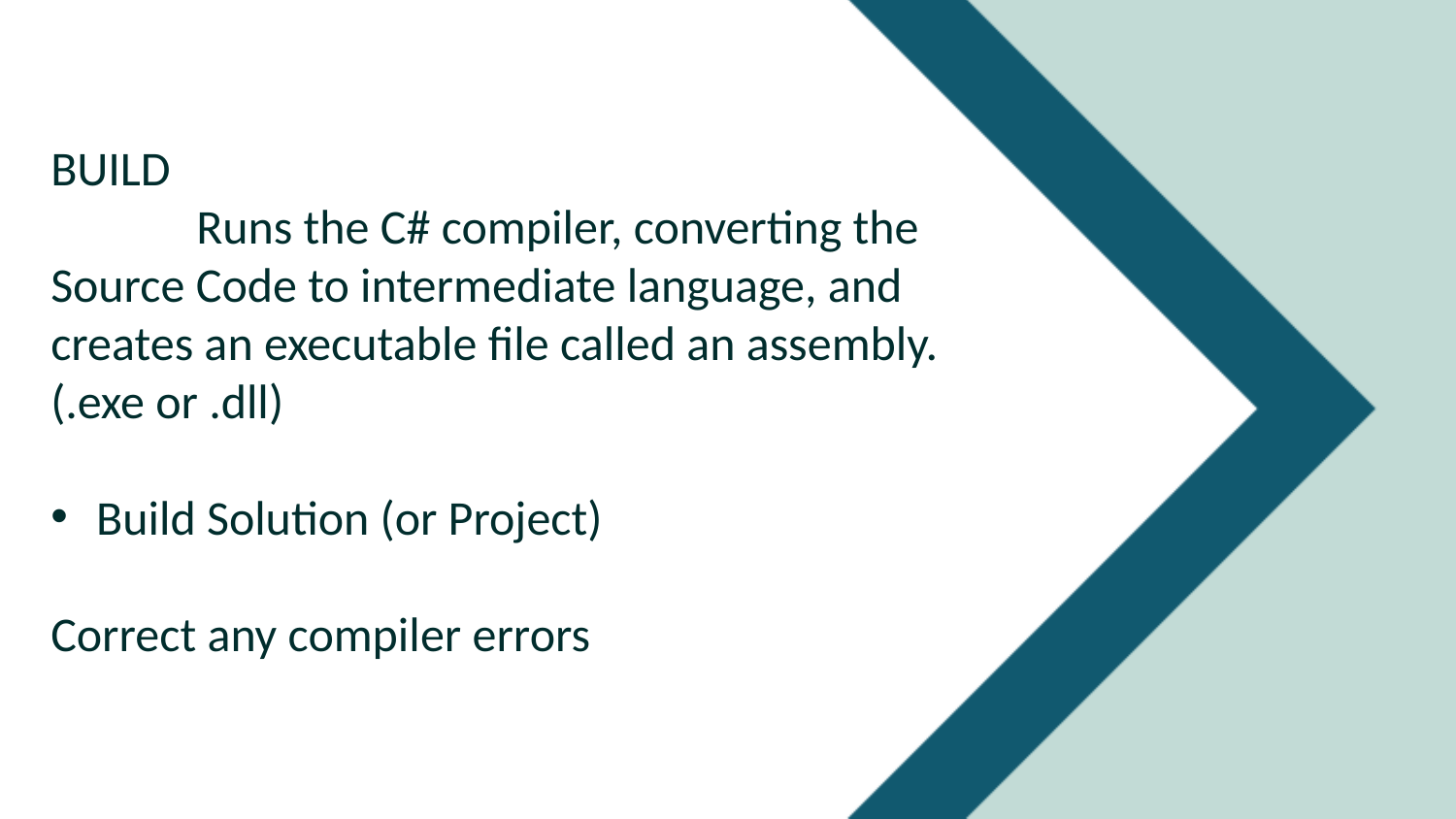

BUILD
	Runs the C# compiler, converting the Source Code to intermediate language, and creates an executable file called an assembly. (.exe or .dll)

Build Solution (or Project)

Correct any compiler errors